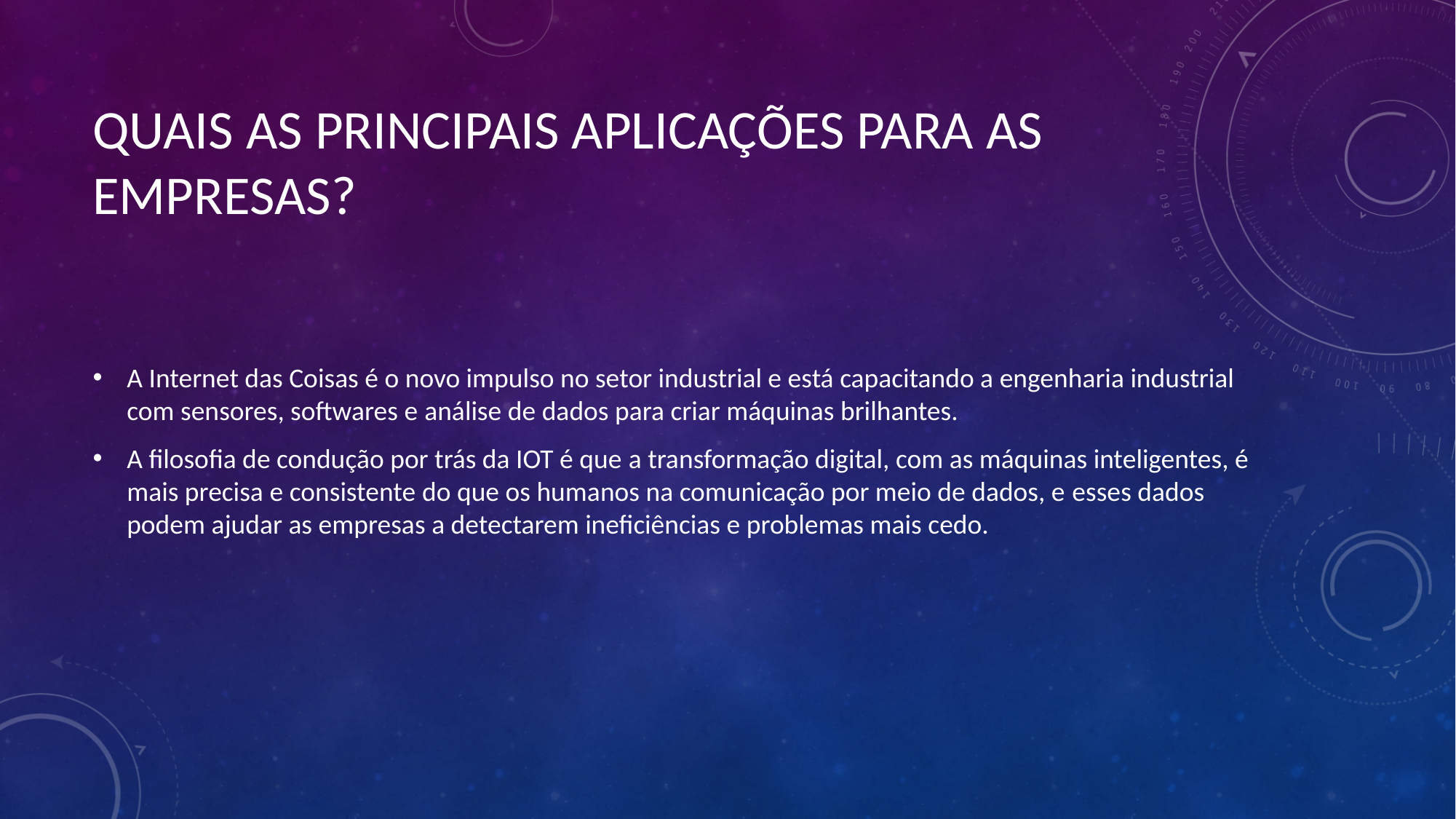

# Quais as principais aplicações para as empresas?
A Internet das Coisas é o novo impulso no setor industrial e está capacitando a engenharia industrial com sensores, softwares e análise de dados para criar máquinas brilhantes.
A filosofia de condução por trás da IOT é que a transformação digital, com as máquinas inteligentes, é mais precisa e consistente do que os humanos na comunicação por meio de dados, e esses dados podem ajudar as empresas a detectarem ineficiências e problemas mais cedo.